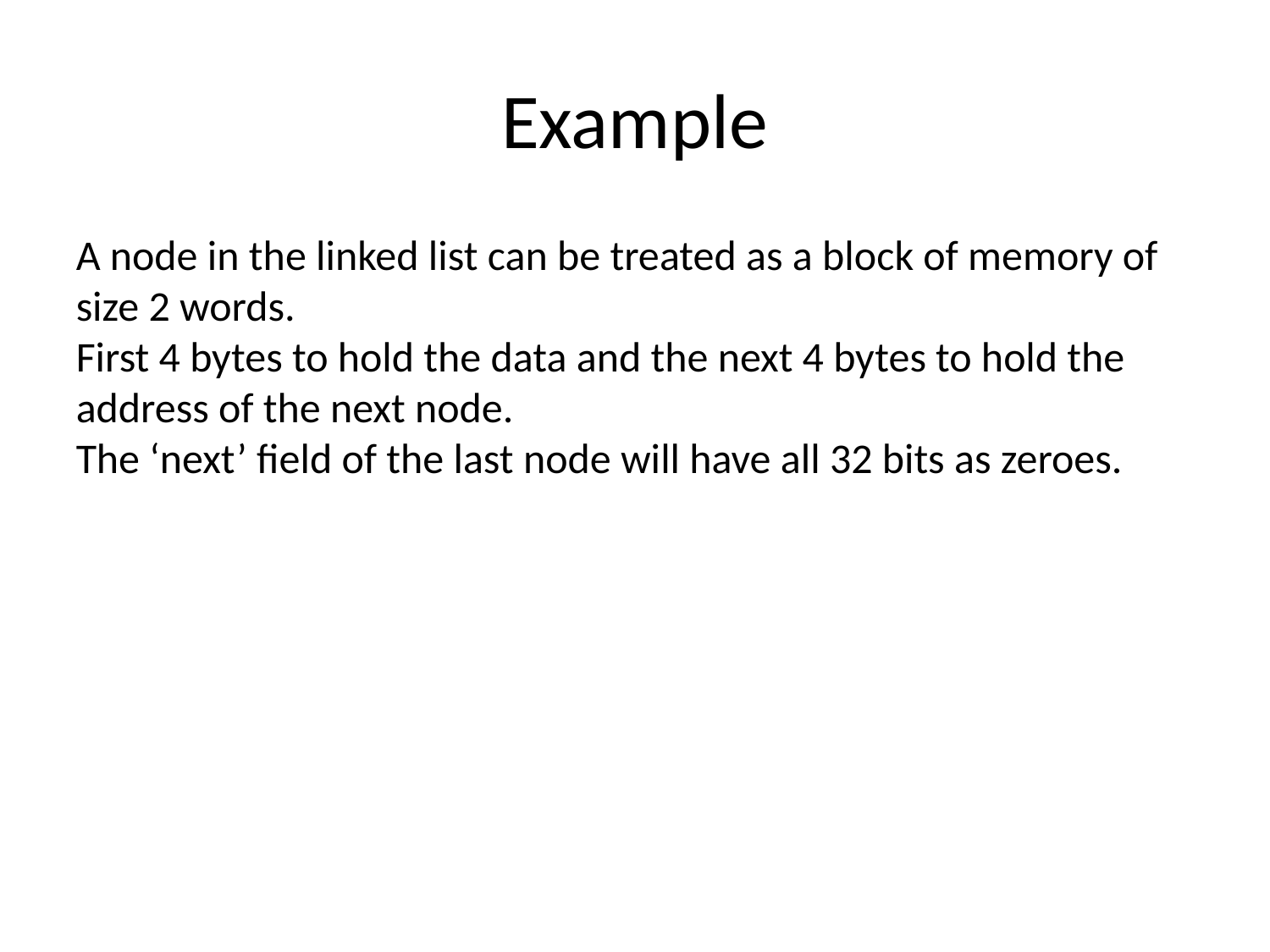

Example
A node in the linked list can be treated as a block of memory of size 2 words.
First 4 bytes to hold the data and the next 4 bytes to hold the address of the next node.
The ‘next’ field of the last node will have all 32 bits as zeroes.